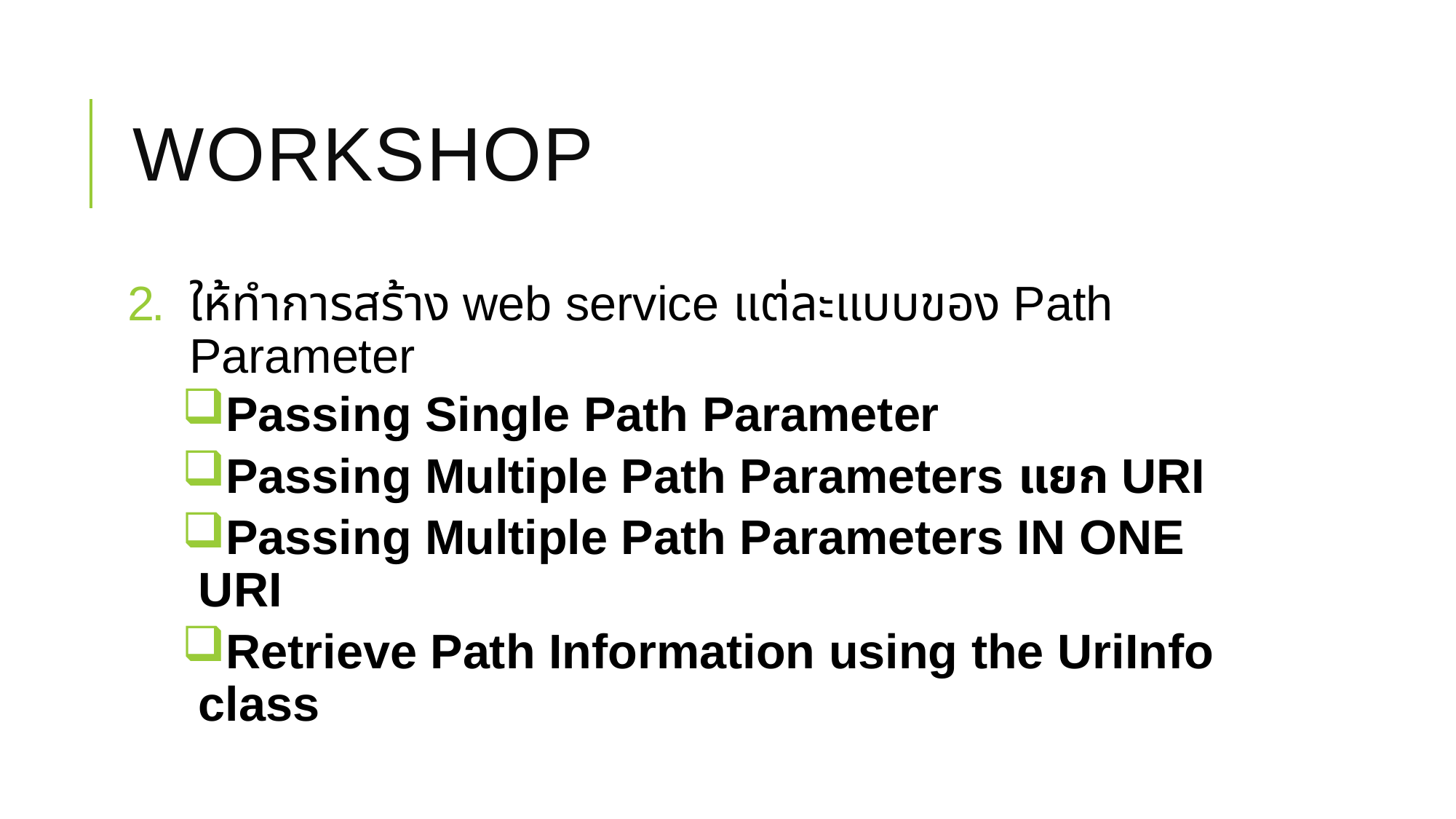

# workshop
ให้ทำการสร้าง web service แต่ละแบบของ Path Parameter
Passing Single Path Parameter
Passing Multiple Path Parameters แยก URI
Passing Multiple Path Parameters IN ONE URI
Retrieve Path Information using the UriInfo class